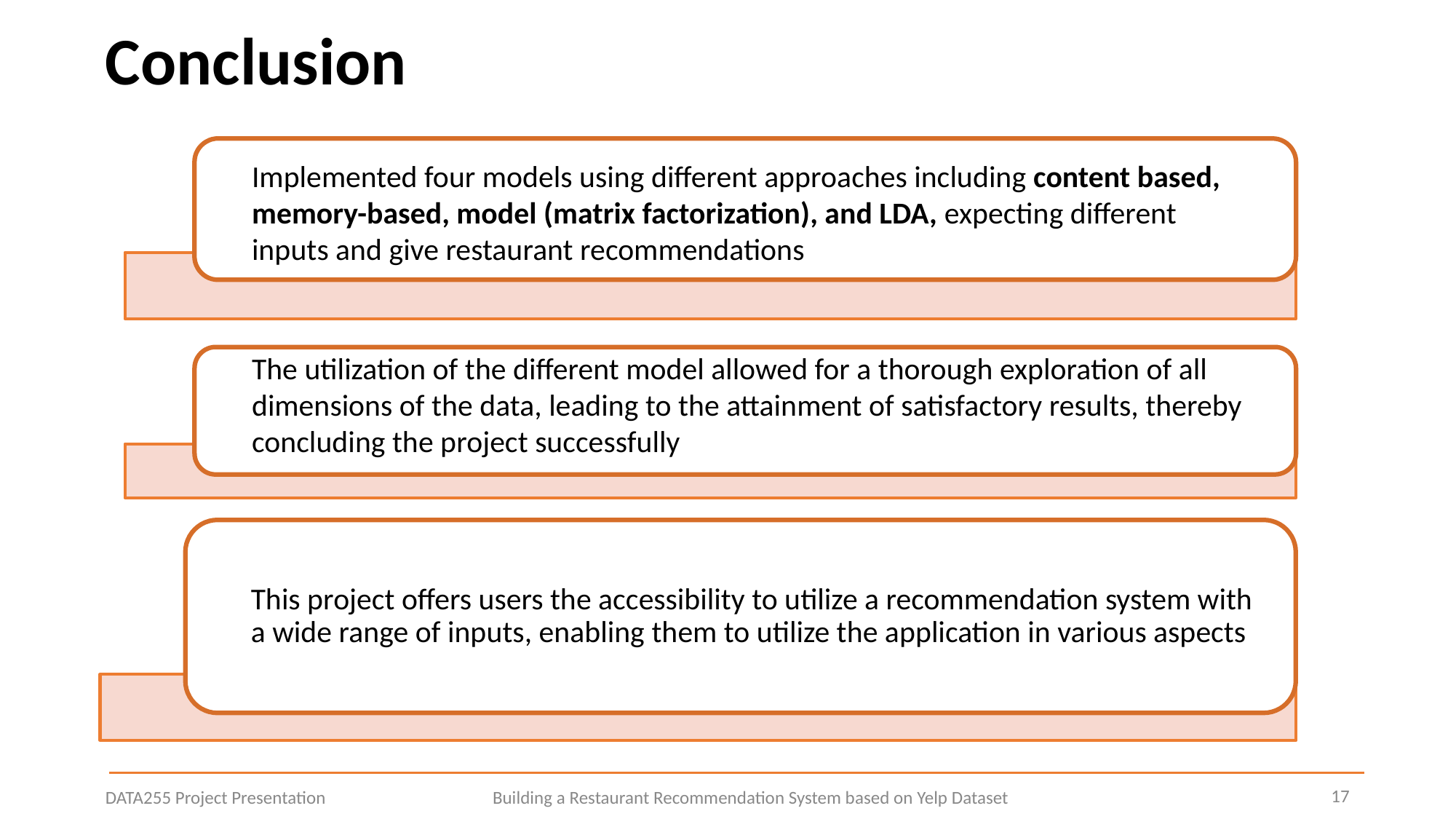

# Conclusion

Implemented four models using different approaches including content based, memory-based, model (matrix factorization), and LDA, expecting different inputs and give restaurant recommendations

The utilization of the different model allowed for a thorough exploration of all dimensions of the data, leading to the attainment of satisfactory results, thereby concluding the project successfully

This project offers users the accessibility to utilize a recommendation system with a wide range of inputs, enabling them to utilize the application in various aspects

17
Building a Restaurant Recommendation System based on Yelp Dataset
DATA255 Project Presentation